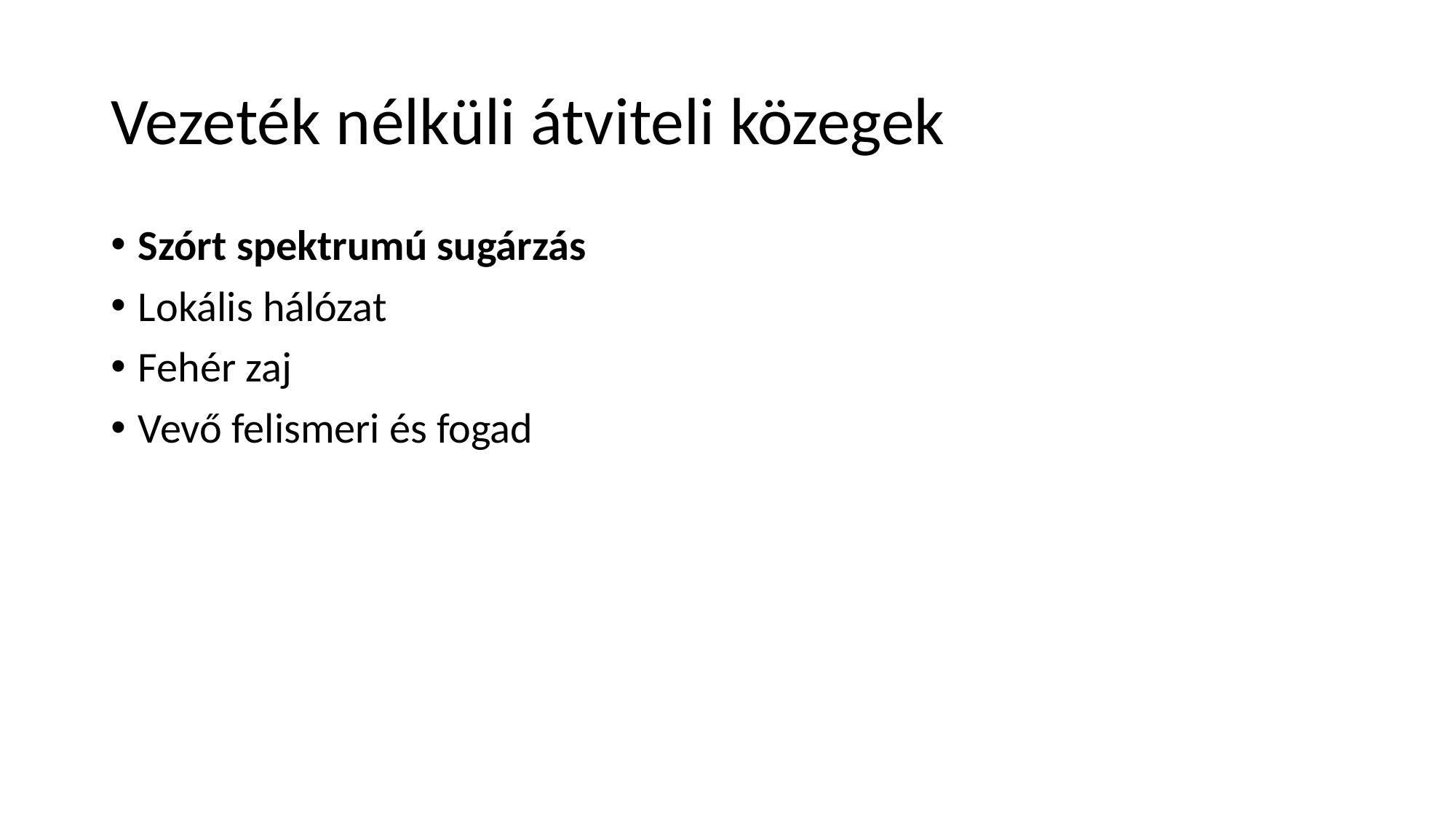

# Vezeték nélküli átviteli közegek
Szórt spektrumú sugárzás
Lokális hálózat
Fehér zaj
Vevő felismeri és fogad